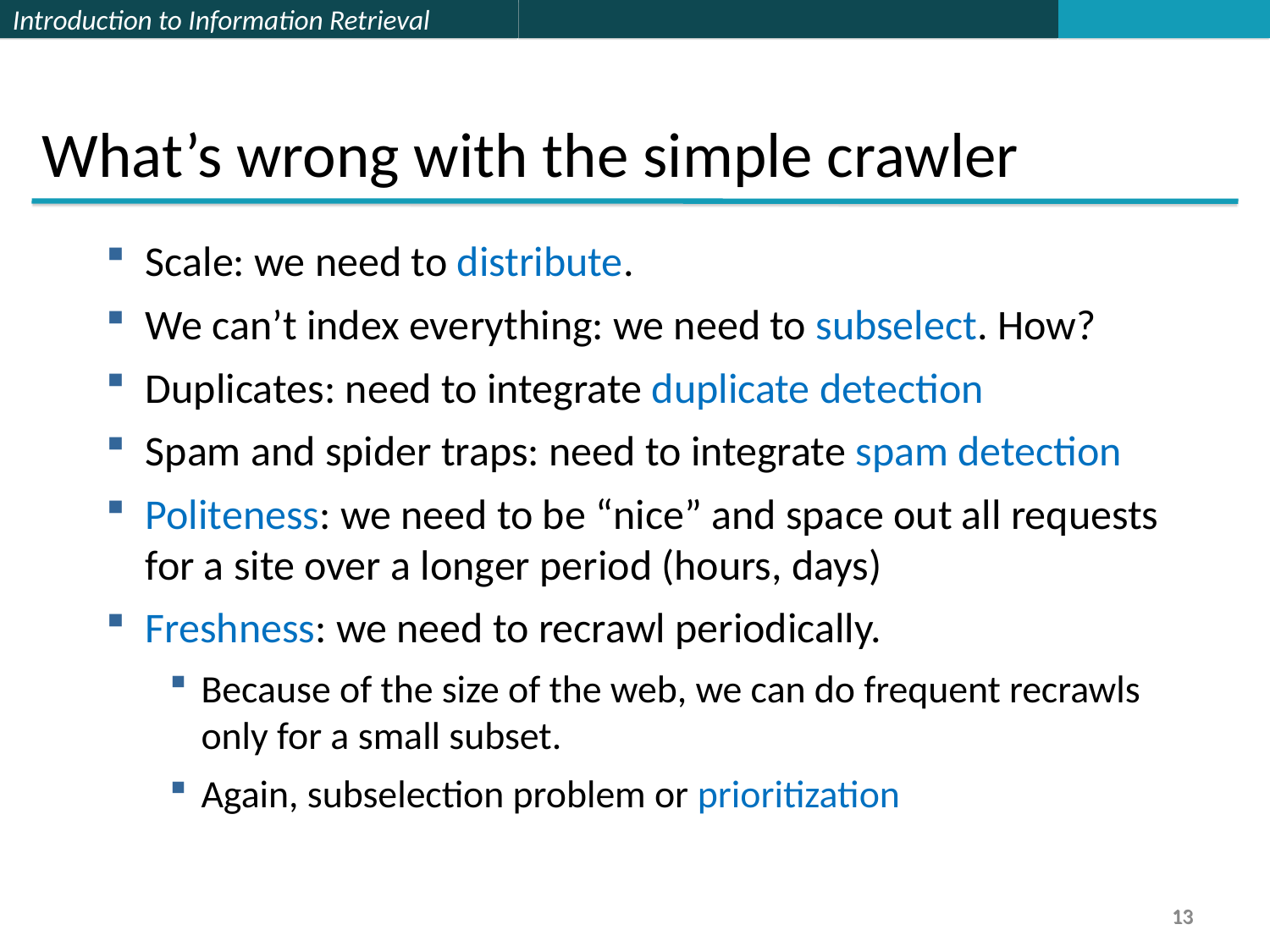

What’s wrong with the simple crawler
Scale: we need to distribute.
We can’t index everything: we need to subselect. How?
Duplicates: need to integrate duplicate detection
Spam and spider traps: need to integrate spam detection
Politeness: we need to be “nice” and space out all requests for a site over a longer period (hours, days)
Freshness: we need to recrawl periodically.
Because of the size of the web, we can do frequent recrawls only for a small subset.
Again, subselection problem or prioritization
13
13